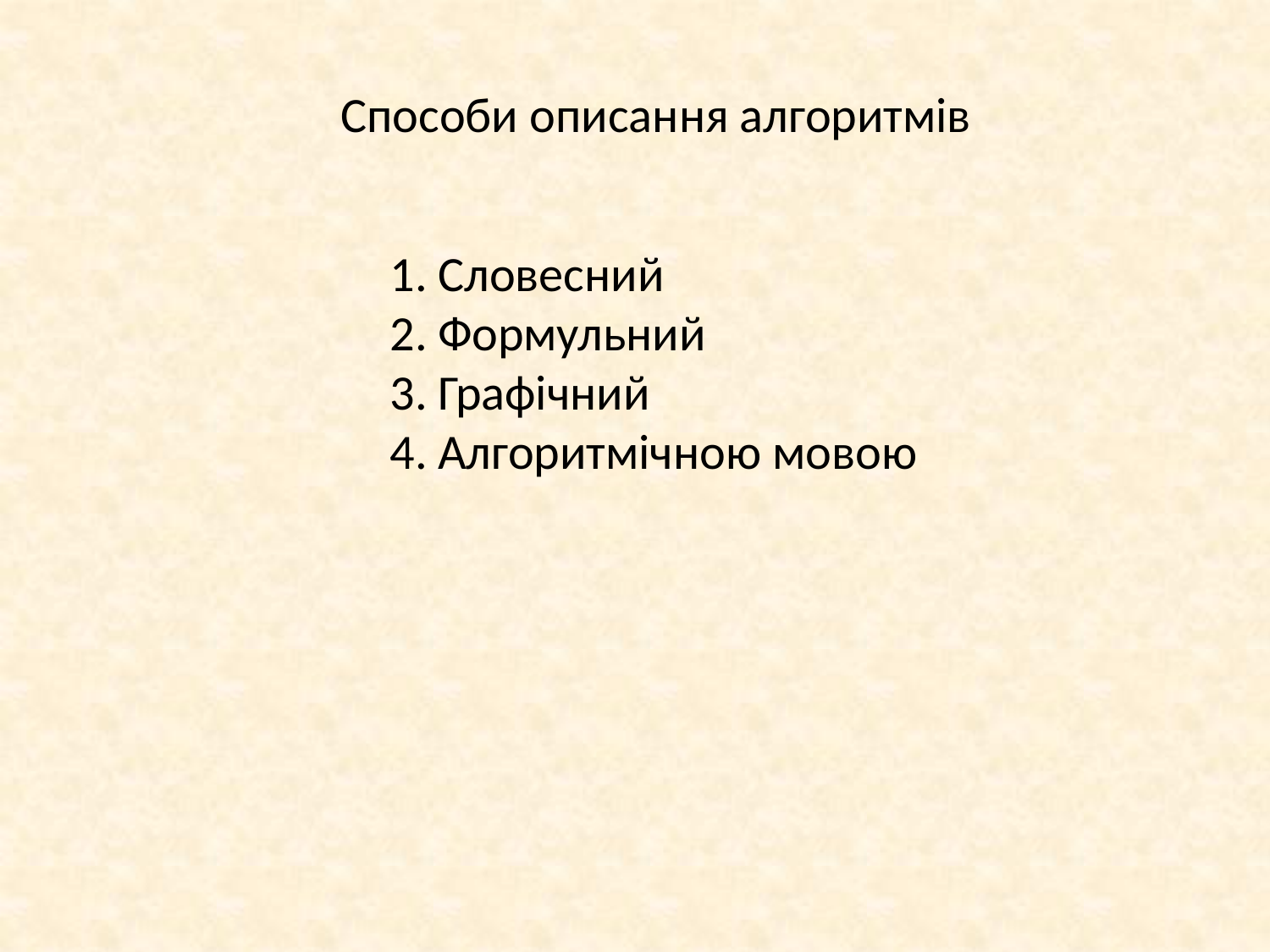

Способи описання алгоритмів
Словесний
Формульний
Графічний
Алгоритмічною мовою